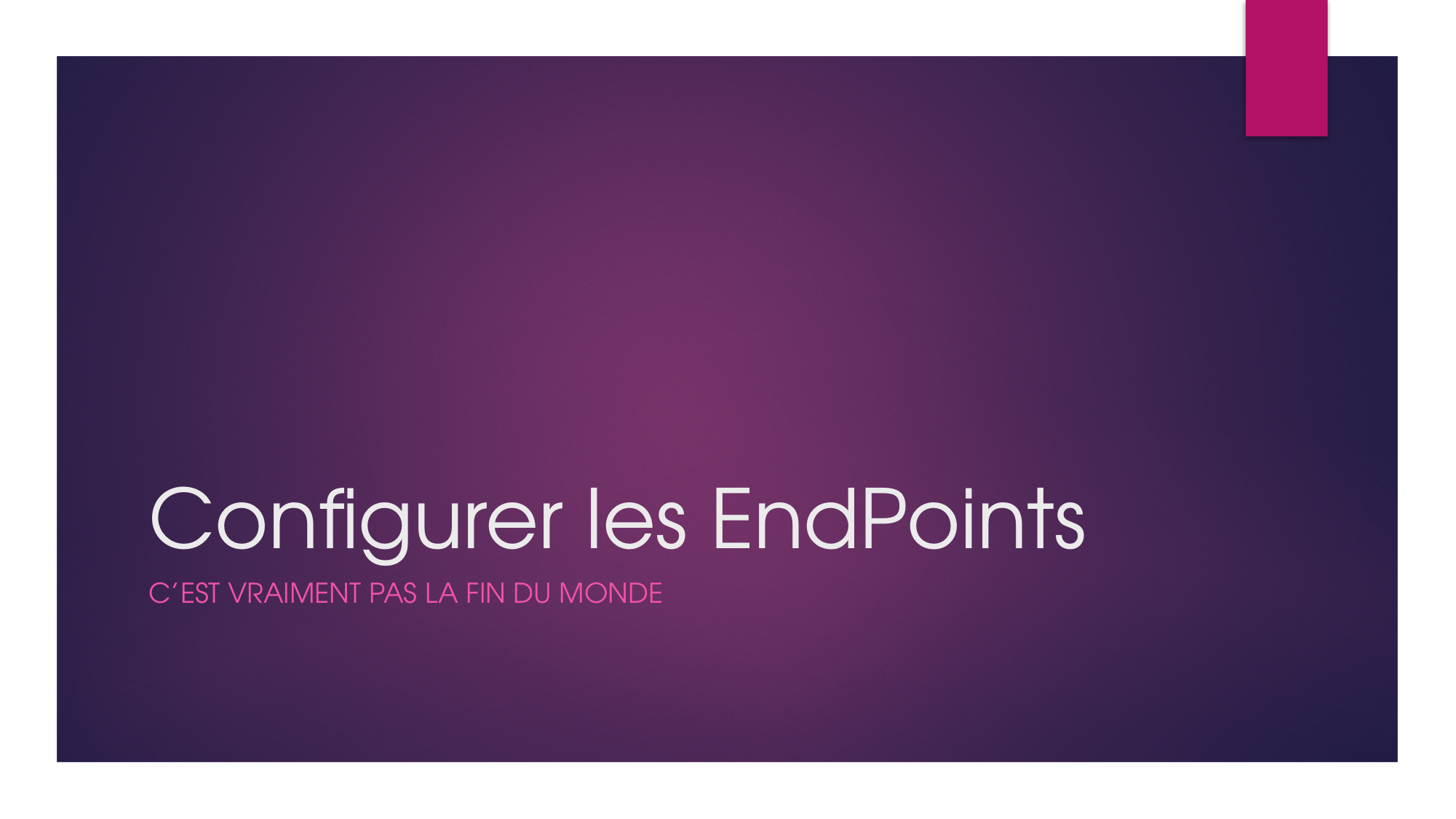

# Configurer les EndPoints
C’est vraiment pas la fin du monde